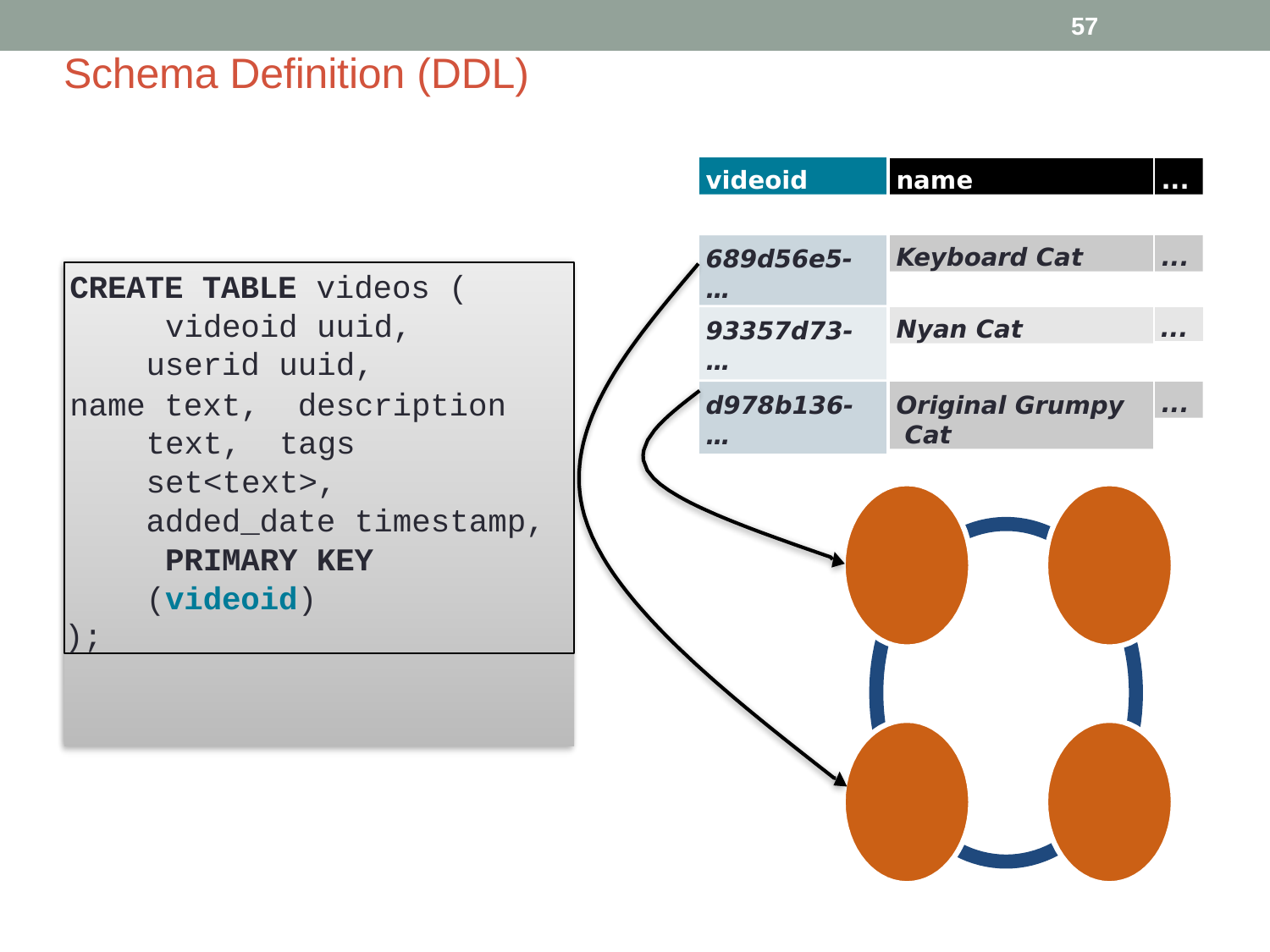

57
# Schema Definition (DDL)

videoid
name
...

Keyboard Cat
...
689d56e5-
…

CREATE TABLE videos (  videoid uuid,  userid uuid,
name text,  description text,  tags set<text>,  added_date timestamp,  PRIMARY KEY (videoid)
);

...

Nyan Cat
93357d73-
…

Original Grumpy  Cat
...

d978b136-
…